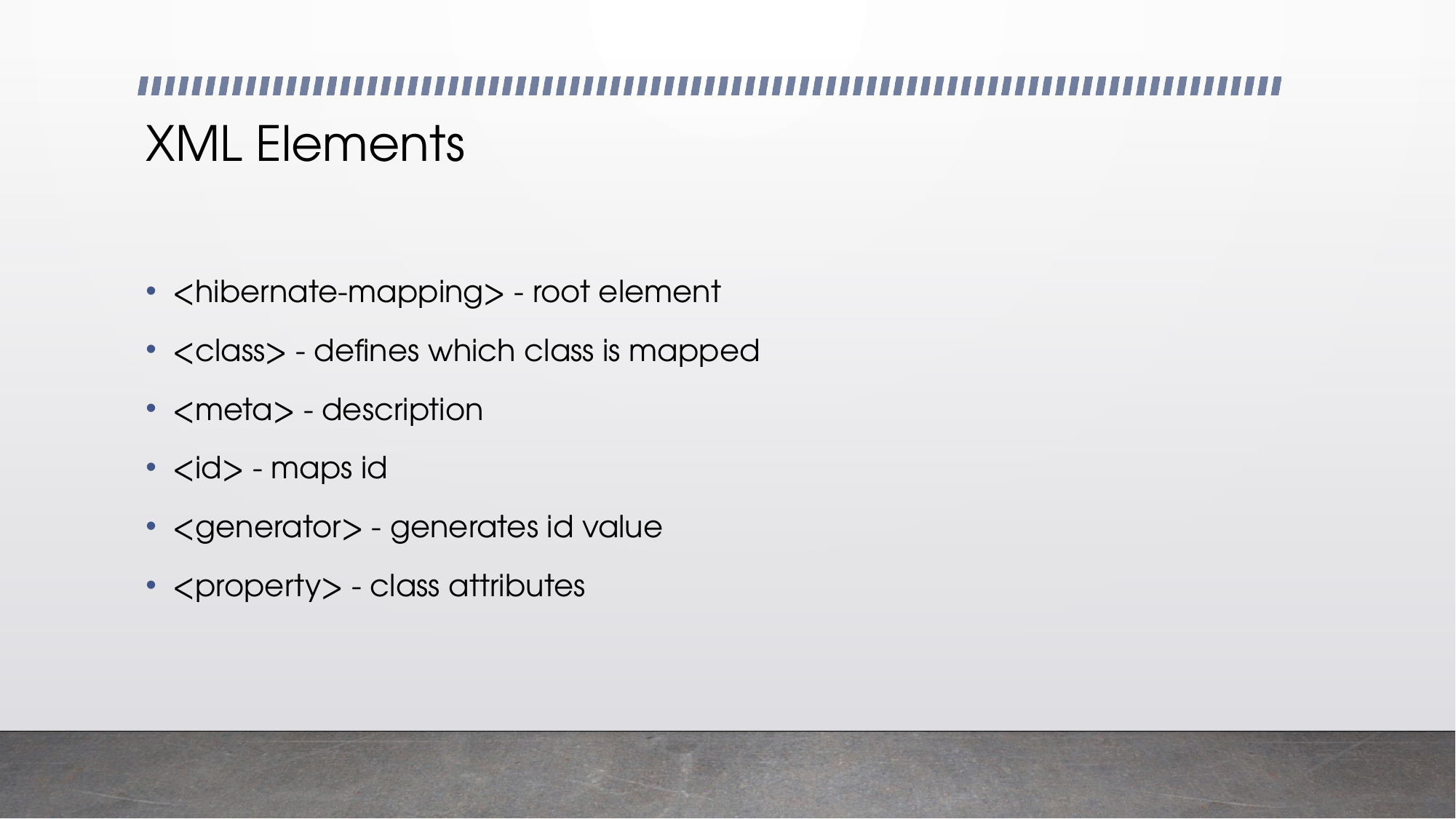

# XML Elements
<hibernate-mapping> - root element
<class> - defines which class is mapped
<meta> - description
<id> - maps id
<generator> - generates id value
<property> - class attributes